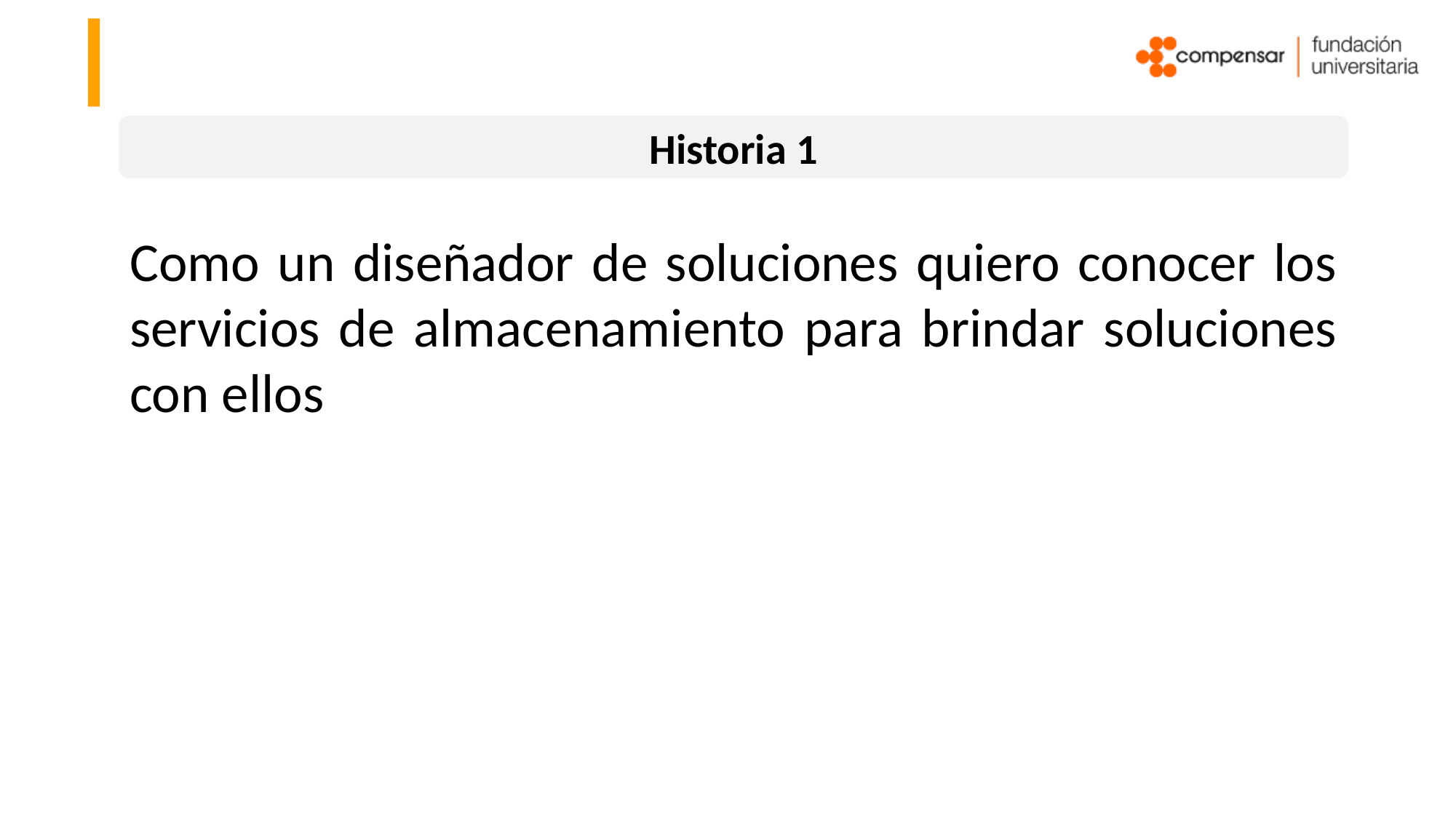

Historia 1
Como un diseñador de soluciones quiero conocer los servicios de almacenamiento para brindar soluciones con ellos